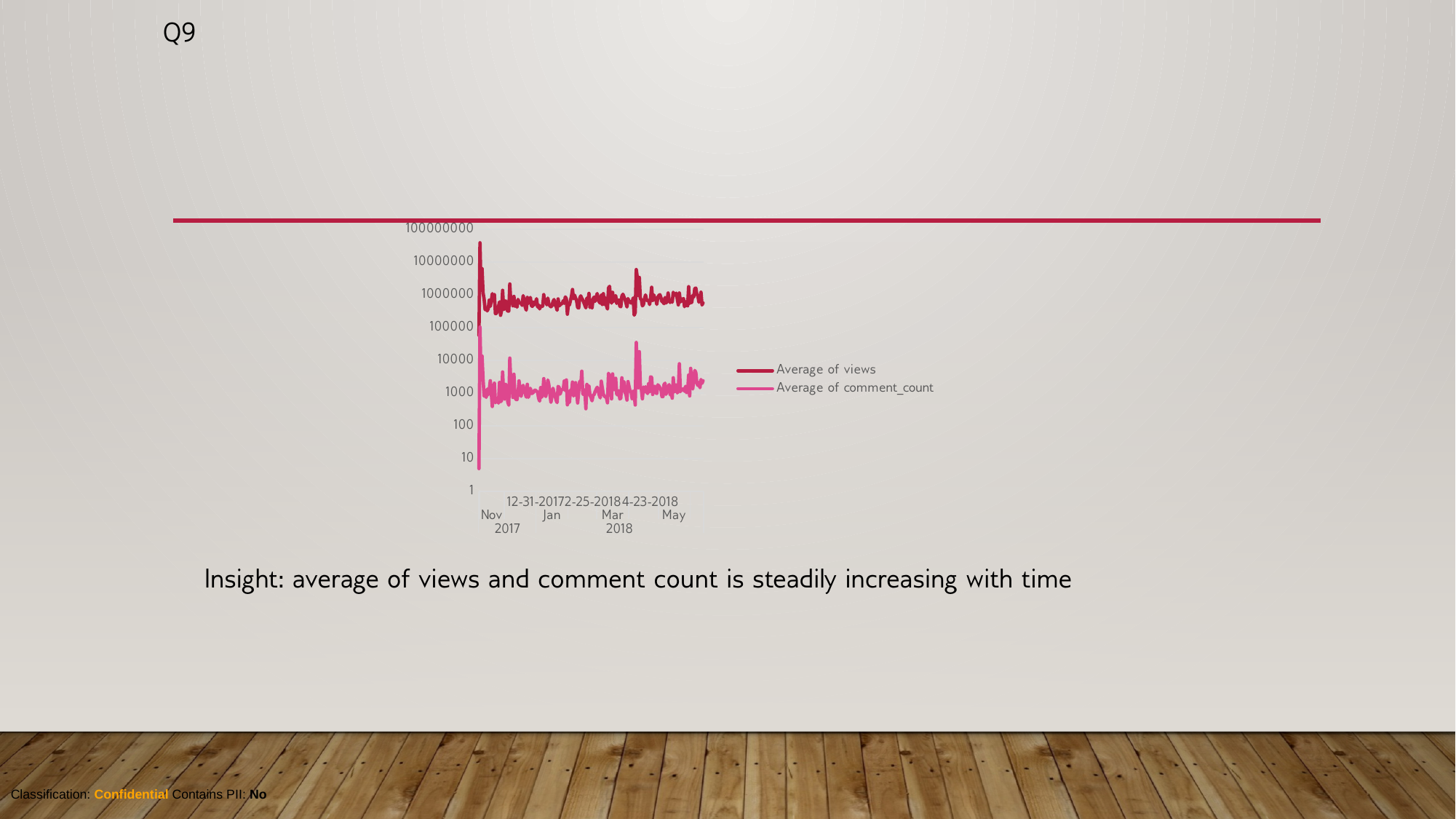

Q9

### Chart

| Category | Average of views | Average of comment_count |
|---|---|---|
| 5-27-2017 | 58175.0 | 5.0 |
| 11-7-2017 | 38664360.0 | 103907.0 |
| 11-8-2017 | 1510711.0 | 2535.6666666666665 |
| 11-9-2017 | 6308534.0 | 13582.857142857143 |
| 11-10-2017 | 1147949.3333333333 | 2627.1111111111113 |
| 11-11-2017 | 743023.5901639344 | 811.311475409836 |
| 11-12-2017 | 351337.0909090909 | 876.2181818181818 |
| 11-13-2017 | 397002.4731182796 | 742.9569892473119 |
| 11-14-2017 | 323823.6509433962 | 1319.4528301886792 |
| 11-15-2017 | 374254.3962264151 | 894.7264150943396 |
| 11-16-2017 | 686670.1326530612 | 1276.6632653061224 |
| 11-17-2017 | 444299.16161616164 | 2385.121212121212 |
| 11-18-2017 | 657826.6764705882 | 975.6078431372549 |
| 11-19-2017 | 1081931.288888889 | 391.06666666666666 |
| 11-20-2017 | 690753.5303030303 | 1200.8333333333333 |
| 11-21-2017 | 1015952.5454545454 | 2007.5454545454545 |
| 11-22-2017 | 268000.4893617021 | 509.98936170212767 |
| 11-23-2017 | 270378.75531914894 | 600.5 |
| 11-24-2017 | 337239.5494505495 | 650.5494505494505 |
| 11-25-2017 | 439714.2 | 495.0857142857143 |
| 11-26-2017 | 607050.126984127 | 2118.3174603174602 |
| 11-27-2017 | 237489.44210526315 | 546.0736842105263 |
| 11-28-2017 | 334398.5816326531 | 592.3265306122449 |
| 11-29-2017 | 1370722.1011235956 | 4436.550561797752 |
| 11-30-2017 | 360422.54347826086 | 862.5326086956521 |
| 12-1-2017 | 494728.793814433 | 650.8453608247422 |
| 12-2-2017 | 655572.717948718 | 1846.8461538461538 |
| 12-3-2017 | 363748.0 | 1265.5714285714287 |
| 12-4-2017 | 317509.34065934067 | 545.0769230769231 |
| 12-5-2017 | 319692.43396226416 | 429.42452830188677 |
| 12-6-2017 | 2143642.5675675673 | 11741.797297297297 |
| 12-7-2017 | 558675.18 | 1907.08 |
| 12-8-2017 | 843209.8125 | 2152.875 |
| 12-9-2017 | 460436.87341772154 | 740.4177215189874 |
| 12-10-2017 | 895787.9032258064 | 3774.564516129032 |
| 12-11-2017 | 447387.7641509434 | 749.6320754716982 |
| 12-12-2017 | 607580.9230769231 | 639.2211538461538 |
| 12-13-2017 | 419112.3620689655 | 633.7241379310345 |
| 12-14-2017 | 725121.6831683168 | 1028.6831683168316 |
| 12-15-2017 | 578480.2352941176 | 2363.4313725490197 |
| 12-16-2017 | 565999.0630630631 | 1270.2342342342342 |
| 12-17-2017 | 565252.081632653 | 800.2857142857143 |
| 12-18-2017 | 475282.1960784314 | 1275.8235294117646 |
| 12-19-2017 | 946893.1720430107 | 1730.731182795699 |
| 12-20-2017 | 669892.1818181818 | 1217.2314049586778 |
| 12-21-2017 | 425607.1009174312 | 969.1100917431193 |
| 12-22-2017 | 342027.5132743363 | 755.0796460176991 |
| 12-23-2017 | 834162.85 | 1854.675 |
| 12-24-2017 | 543945.2222222222 | 743.1904761904761 |
| 12-25-2017 | 704395.7530864198 | 944.5061728395061 |
| 12-26-2017 | 829733.6770833334 | 1401.2708333333333 |
| 12-27-2017 | 465801.725 | 970.1625 |
| 12-28-2017 | 444936.6538461539 | 997.9615384615385 |
| 12-29-2017 | 603908.8 | 1060.24 |
| 12-30-2017 | 496630.5319148936 | 1220.4468085106382 |
| 12-31-2017 | 570960.8571428572 | 1223.6714285714286 |
| 1-1-2018 | 758154.1216216217 | 1141.162162162162 |
| 1-2-2018 | 427775.5737704918 | 1074.9426229508197 |
| 1-3-2018 | 489391.8387096774 | 706.4731182795699 |
| 1-4-2018 | 372552.3068181818 | 572.4886363636364 |
| 1-5-2018 | 450348.60204081633 | 1474.204081632653 |
| 1-6-2018 | 441819.45192307694 | 745.5288461538462 |
| 1-7-2018 | 451251.46153846156 | 967.0384615384615 |
| 1-8-2018 | 1015192.2 | 2777.690909090909 |
| 1-9-2018 | 592864.0645161291 | 902.0 |
| 1-10-2018 | 689477.2065217391 | 793.2391304347826 |
| 1-11-2018 | 495118.8953488372 | 1265.0232558139535 |
| 1-12-2018 | 793104.5431034482 | 2507.137931034483 |
| 1-13-2018 | 521816.65168539324 | 1799.056179775281 |
| 1-14-2018 | 463140.4516129032 | 937.2258064516129 |
| 1-15-2018 | 432195.0238095238 | 523.5952380952381 |
| 1-16-2018 | 463841.90721649484 | 799.1752577319587 |
| 1-17-2018 | 615375.4810126582 | 1406.873417721519 |
| 1-18-2018 | 718907.1009174312 | 1004.9449541284404 |
| 1-19-2018 | 485068.7043478261 | 845.6782608695652 |
| 1-20-2018 | 446660.5340909091 | 608.0 |
| 1-21-2018 | 339124.27536231885 | 514.8985507246376 |
| 1-22-2018 | 748787.4821428572 | 1600.7142857142858 |
| 1-23-2018 | 462256.75 | 1501.5192307692307 |
| 1-24-2018 | 492205.0485436893 | 932.3300970873786 |
| 1-25-2018 | 536153.3246753247 | 1199.6753246753246 |
| 1-26-2018 | 534241.6585365854 | 1315.479674796748 |
| 1-27-2018 | 663457.0679611651 | 1304.883495145631 |
| 1-28-2018 | 551182.4166666666 | 2344.0 |
| 1-29-2018 | 863902.6813186813 | 1220.6043956043957 |
| 1-30-2018 | 758629.717948718 | 2528.2820512820513 |
| 1-31-2018 | 256201.48780487804 | 439.780487804878 |
| 2-1-2018 | 511014.54545454547 | 689.3818181818182 |
| 2-2-2018 | 493541.48484848486 | 517.6464646464647 |
| 2-3-2018 | 671982.0087719298 | 1252.0701754385964 |
| 2-4-2018 | 903402.731707317 | 1022.4878048780488 |
| 2-5-2018 | 1450742.875 | 2175.6964285714284 |
| 2-6-2018 | 762647.1379310344 | 822.2298850574713 |
| 2-7-2018 | 977955.4186046511 | 985.4883720930233 |
| 2-8-2018 | 792401.9076923077 | 2086.076923076923 |
| 2-9-2018 | 653102.0714285715 | 1082.2142857142858 |
| 2-10-2018 | 410465.92307692306 | 501.15384615384613 |
| 2-11-2018 | 394599.46774193546 | 1105.241935483871 |
| 2-12-2018 | 787011.14 | 2301.58 |
| 2-13-2018 | 927604.25 | 1616.5735294117646 |
| 2-14-2018 | 782245.3623188406 | 4675.840579710145 |
| 2-15-2018 | 698864.2765957447 | 962.7765957446809 |
| 2-16-2018 | 580522.8461538461 | 900.008547008547 |
| 2-17-2018 | 484099.4202898551 | 1248.7101449275362 |
| 2-18-2018 | 400038.0317460318 | 333.8412698412698 |
| 2-19-2018 | 795822.1555555556 | 1846.0555555555557 |
| 2-20-2018 | 588903.0333333333 | 1000.3555555555556 |
| 2-21-2018 | 1103729.7764705883 | 1632.8 |
| 2-22-2018 | 410657.4382022472 | 844.314606741573 |
| 2-23-2018 | 468399.69863013696 | 746.1095890410959 |
| 2-24-2018 | 395730.4591836735 | 581.7857142857143 |
| 2-25-2018 | 751593.1764705882 | 856.6764705882352 |
| 2-26-2018 | 852254.2 | 902.9571428571429 |
| 2-27-2018 | 631185.3548387097 | 1117.3064516129032 |
| 2-28-2018 | 839619.4038461539 | 1306.7884615384614 |
| 3-1-2018 | 1097177.8095238095 | 1510.3333333333333 |
| 3-2-2018 | 718449.8333333334 | 1167.9242424242425 |
| 3-3-2018 | 610214.0361445784 | 882.156626506024 |
| 3-4-2018 | 556260.8703703703 | 716.8888888888889 |
| 3-5-2018 | 974523.2183908046 | 2312.390804597701 |
| 3-6-2018 | 507640.8703703704 | 1423.8425925925926 |
| 3-7-2018 | 1084566.8260869565 | 926.804347826087 |
| 3-8-2018 | 514790.38383838383 | 808.1111111111111 |
| 3-9-2018 | 812471.747368421 | 766.8105263157895 |
| 3-10-2018 | 468411.85869565216 | 716.5760869565217 |
| 3-11-2018 | 369965.6493506493 | 506.16883116883116 |
| 3-12-2018 | 1604842.8113207547 | 4039.2075471698113 |
| 3-13-2018 | 1818890.9655172413 | 3353.310344827586 |
| 3-14-2018 | 749225.2549019608 | 1804.7254901960785 |
| 3-15-2018 | 558817.1379310344 | 666.6321839080459 |
| 3-16-2018 | 1188314.9452054794 | 3870.054794520548 |
| 3-17-2018 | 631298.3287671233 | 1292.6164383561643 |
| 3-18-2018 | 710420.4057971014 | 1285.7826086956522 |
| 3-19-2018 | 944317.4032258064 | 2846.8225806451615 |
| 3-20-2018 | 548119.2291666666 | 938.1770833333334 |
| 3-21-2018 | 671937.0138888889 | 874.1805555555555 |
| 3-22-2018 | 699596.6363636364 | 1186.375 |
| 3-23-2018 | 449896.93023255817 | 660.4186046511628 |
| 3-24-2018 | 434512.5652173913 | 706.2934782608696 |
| 3-25-2018 | 908872.1111111111 | 2939.0185185185187 |
| 3-26-2018 | 1041264.234375 | 1174.625 |
| 3-27-2018 | 869172.5625 | 2207.765625 |
| 3-28-2018 | 739054.9298245613 | 1050.6140350877192 |
| 3-29-2018 | 566811.5753424658 | 915.3561643835617 |
| 3-30-2018 | 426438.83516483515 | 615.7582417582418 |
| 3-31-2018 | 768700.3913043478 | 2248.695652173913 |
| 4-1-2018 | 607465.5757575758 | 1582.3333333333333 |
| 4-2-2018 | 628417.0704225352 | 1160.5070422535211 |
| 4-3-2018 | 560215.3472222222 | 1106.4444444444443 |
| 4-4-2018 | 589182.1617647059 | 674.4411764705883 |
| 4-5-2018 | 803307.6835443038 | 1152.012658227848 |
| 4-6-2018 | 239510.15384615384 | 903.5 |
| 4-7-2018 | 289482.5 | 434.5 |
| 4-9-2018 | 5900434.0 | 35145.5 |
| 4-10-2018 | 3399419.111111111 | 4078.8888888888887 |
| 4-11-2018 | 948270.4375 | 1455.1875 |
| 4-12-2018 | 3391271.6785714286 | 18448.39285714286 |
| 4-13-2018 | 768589.9873417722 | 1597.1645569620252 |
| 4-14-2018 | 708953.1038961039 | 1308.4415584415585 |
| 4-15-2018 | 460593.95238095237 | 670.952380952381 |
| 4-16-2018 | 505777.7704918033 | 1537.0655737704917 |
| 4-17-2018 | 741151.4615384615 | 1082.6593406593406 |
| 4-18-2018 | 993251.7605633803 | 1563.2957746478874 |
| 4-19-2018 | 718456.9875 | 1130.8125 |
| 4-20-2018 | 656100.3376623377 | 974.4805194805194 |
| 4-21-2018 | 673625.3076923077 | 1935.0923076923077 |
| 4-22-2018 | 505751.2 | 1114.25 |
| 4-23-2018 | 825809.1830985915 | 3164.239436619718 |
| 4-24-2018 | 1699036.3292682928 | 3027.268292682927 |
| 4-25-2018 | 674434.7096774194 | 909.6612903225806 |
| 4-26-2018 | 996080.4054054054 | 1300.7567567567567 |
| 4-27-2018 | 804696.6235294117 | 1616.0941176470587 |
| 4-28-2018 | 755017.4285714285 | 1026.625 |
| 4-29-2018 | 512797.6346153846 | 971.1730769230769 |
| 4-30-2018 | 840036.8113207547 | 1792.5849056603774 |
| 5-1-2018 | 954413.9866666667 | 1661.68 |
| 5-2-2018 | 1009864.2571428572 | 1471.0285714285715 |
| 5-3-2018 | 821729.9452054794 | 1298.2876712328766 |
| 5-4-2018 | 618342.2696629213 | 782.2696629213483 |
| 5-5-2018 | 605916.4545454546 | 786.0454545454545 |
| 5-6-2018 | 537060.5 | 1809.58 |
| 5-7-2018 | 827218.725 | 2010.825 |
| 5-8-2018 | 562526.1549295775 | 917.9154929577464 |
| 5-9-2018 | 634545.9090909091 | 1325.3030303030303 |
| 5-10-2018 | 1134905.1549295774 | 1486.281690140845 |
| 5-11-2018 | 712146.5753424658 | 1816.1780821917807 |
| 5-12-2018 | 584570.8846153846 | 889.1538461538462 |
| 5-13-2018 | 653284.8709677419 | 1105.1451612903227 |
| 5-14-2018 | 595615.4782608695 | 703.1304347826087 |
| 5-15-2018 | 1192856.7164179105 | 2950.313432835821 |
| 5-16-2018 | 979294.2428571428 | 1117.8428571428572 |
| 5-17-2018 | 981199.2413793104 | 1753.655172413793 |
| 5-18-2018 | 1122261.6875 | 1774.0 |
| 5-19-2018 | 736785.1333333333 | 1018.8 |
| 5-20-2018 | 494246.5111111111 | 1159.2444444444445 |
| 5-21-2018 | 1138267.8985507246 | 7894.724637681159 |
| 5-22-2018 | 601354.4864864865 | 1107.8243243243244 |
| 5-23-2018 | 750606.1617647059 | 1328.6176470588234 |
| 5-24-2018 | 718487.7205882353 | 1283.985294117647 |
| 5-25-2018 | 769787.2394366197 | 1362.2535211267605 |
| 5-26-2018 | 436326.9 | 1137.7333333333333 |
| 5-27-2018 | 536900.9302325582 | 1615.1162790697674 |
| 5-28-2018 | 635702.4366197183 | 1035.1690140845071 |
| 5-29-2018 | 462720.4366197183 | 1065.3098591549297 |
| 5-30-2018 | 1770346.705882353 | 3565.0588235294117 |
| 5-31-2018 | 544405.1818181818 | 822.3484848484849 |
| 6-1-2018 | 735508.6705882353 | 5718.0 |
| 6-2-2018 | 576941.6612903225 | 1872.532258064516 |
| 6-3-2018 | 956475.7708333334 | 1338.3958333333333 |
| 6-4-2018 | 859288.303030303 | 2745.469696969697 |
| 6-5-2018 | 1554755.4181818182 | 4944.981818181818 |
| 6-6-2018 | 1605806.5714285714 | 4230.4857142857145 |
| 6-7-2018 | 1027688.3076923077 | 2016.7820512820513 |
| 6-8-2018 | 942960.6086956522 | 1709.9710144927535 |
| 6-9-2018 | 596622.2173913043 | 2124.086956521739 |
| 6-10-2018 | 764507.7 | 1461.88 |
| 6-11-2018 | 1201410.98630137 | 2611.972602739726 |
| 6-12-2018 | 488948.125 | 1984.625 |
| 6-13-2018 | 566652.2424242424 | 2382.742424242424 |
Insight: average of views and comment count is steadily increasing with time